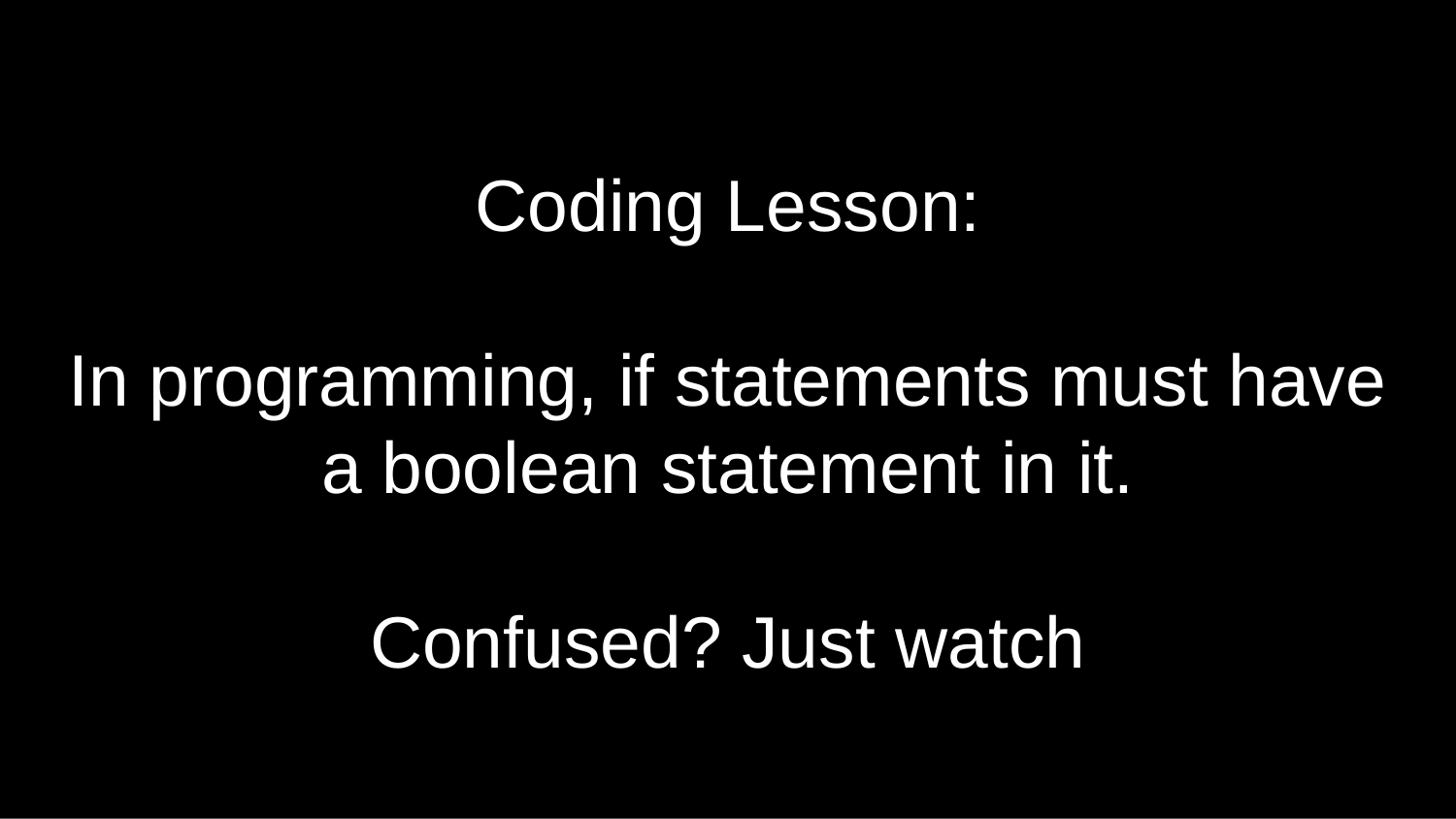

# Coding Lesson:

In programming, if statements must have a boolean statement in it.
Confused? Just watch